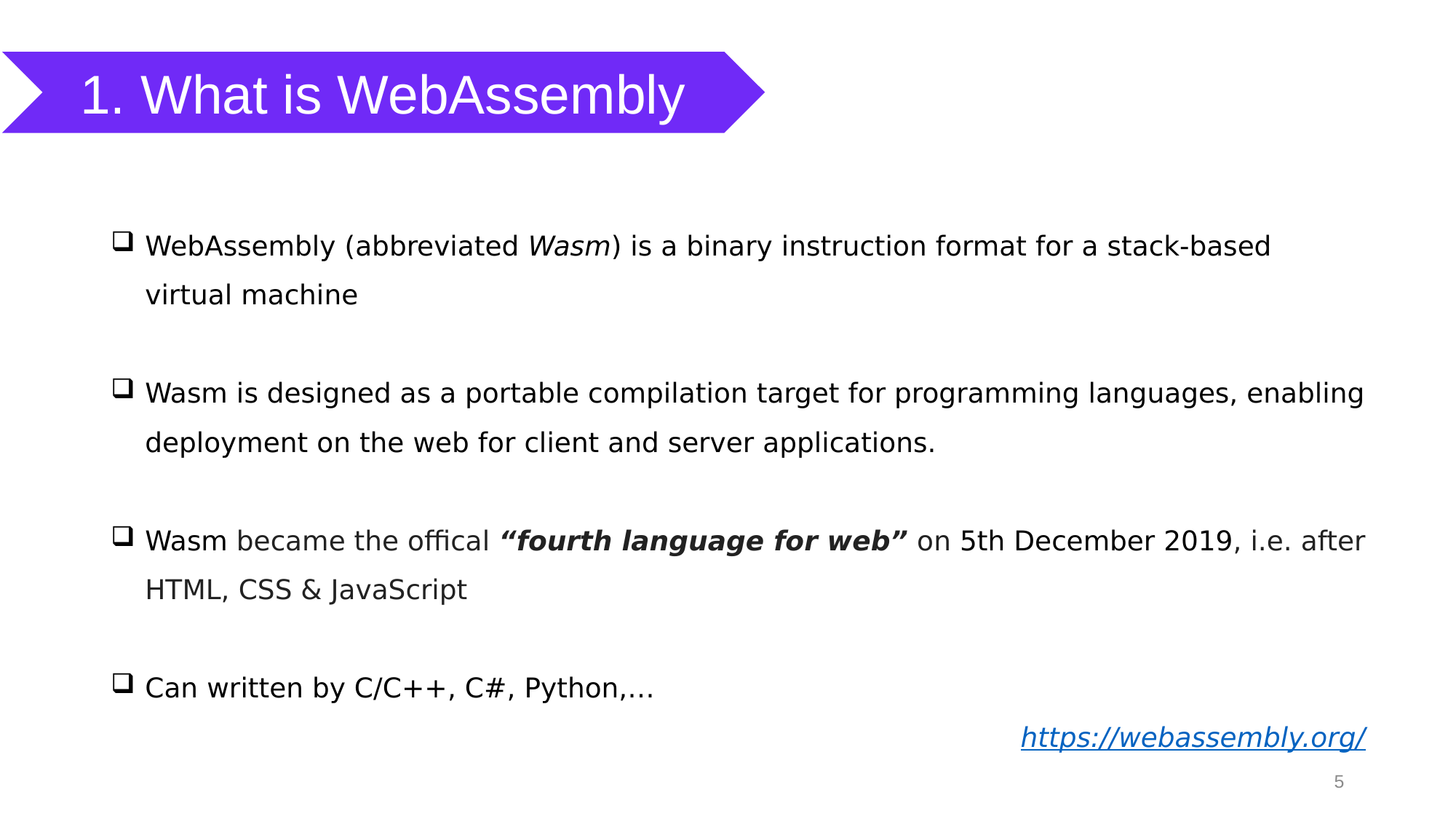

1. What is WebAssembly
WebAssembly (abbreviated Wasm) is a binary instruction format for a stack-based virtual machine

Wasm is designed as a portable compilation target for programming languages, enabling deployment on the web for client and server applications.

Wasm became the offical “fourth language for web” on 5th December 2019, i.e. after HTML, CSS & JavaScript

Can written by C/C++, C#, Python,…
https://webassembly.org/
5